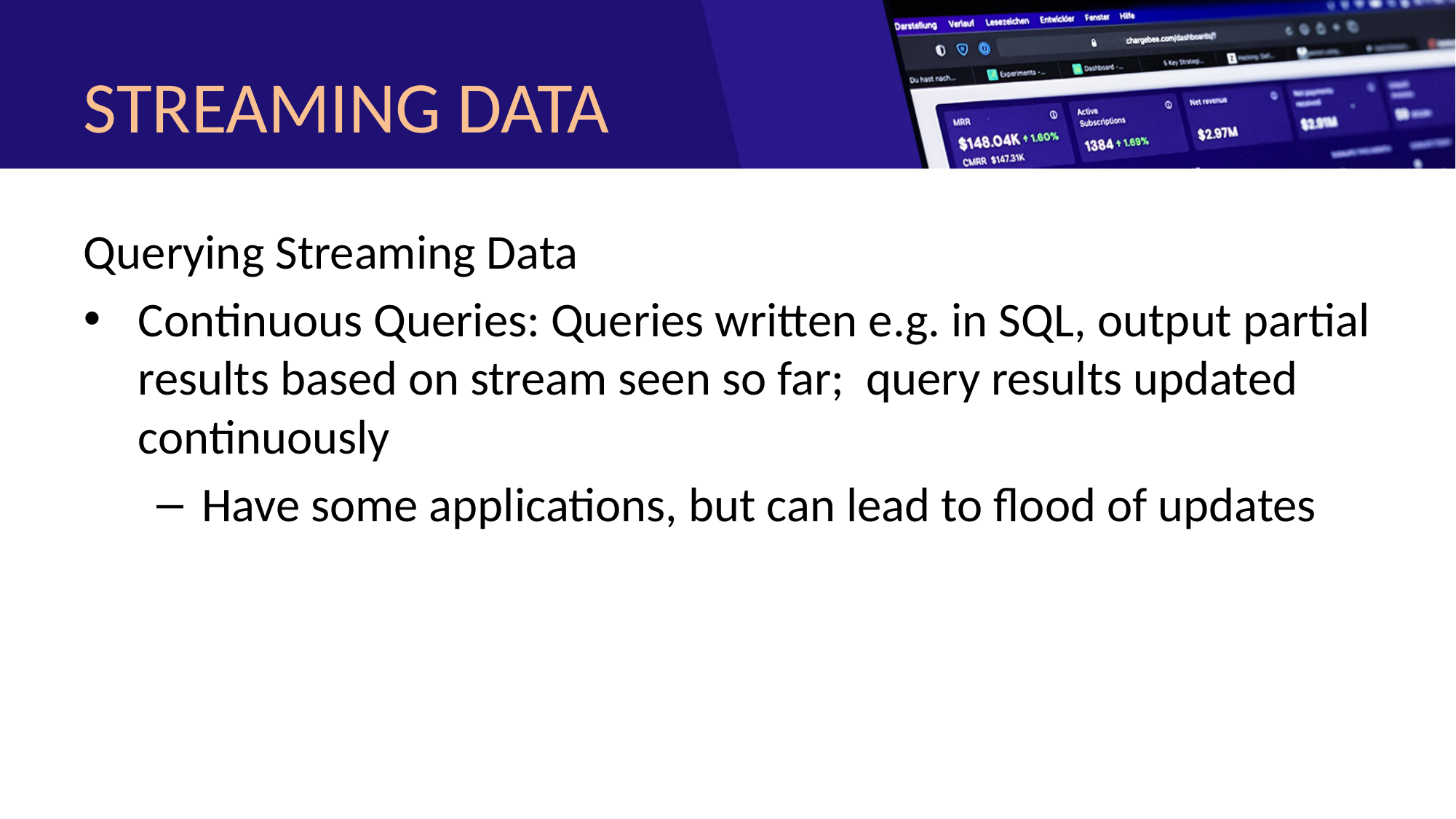

# STREAMING DATA
Querying Streaming Data
Continuous Queries: Queries written e.g. in SQL, output partial results based on stream seen so far;  query results updated continuously
Have some applications, but can lead to flood of updates